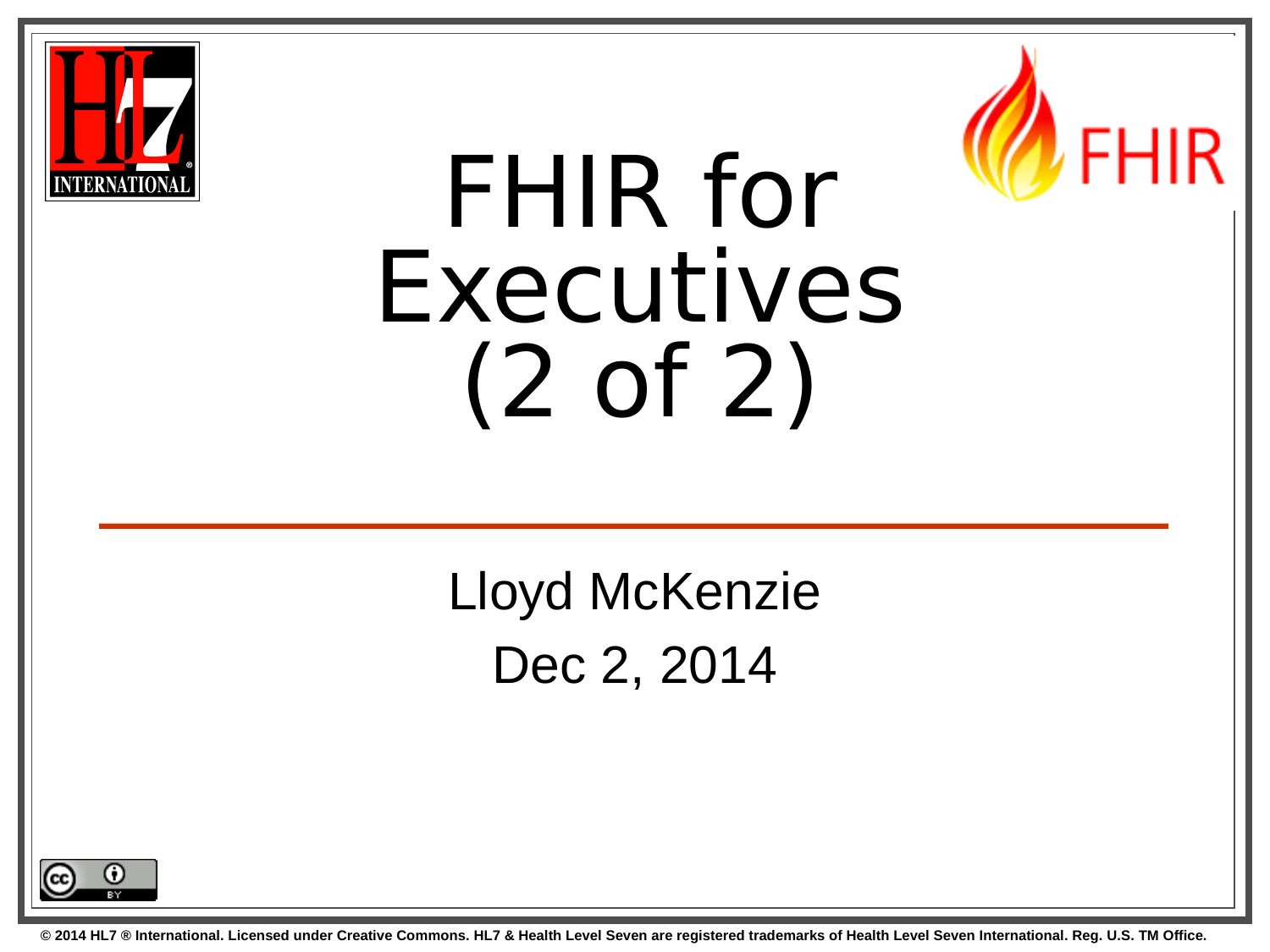

# FHIR for Executives (2 of 2)
Lloyd McKenzie
Dec 2, 2014